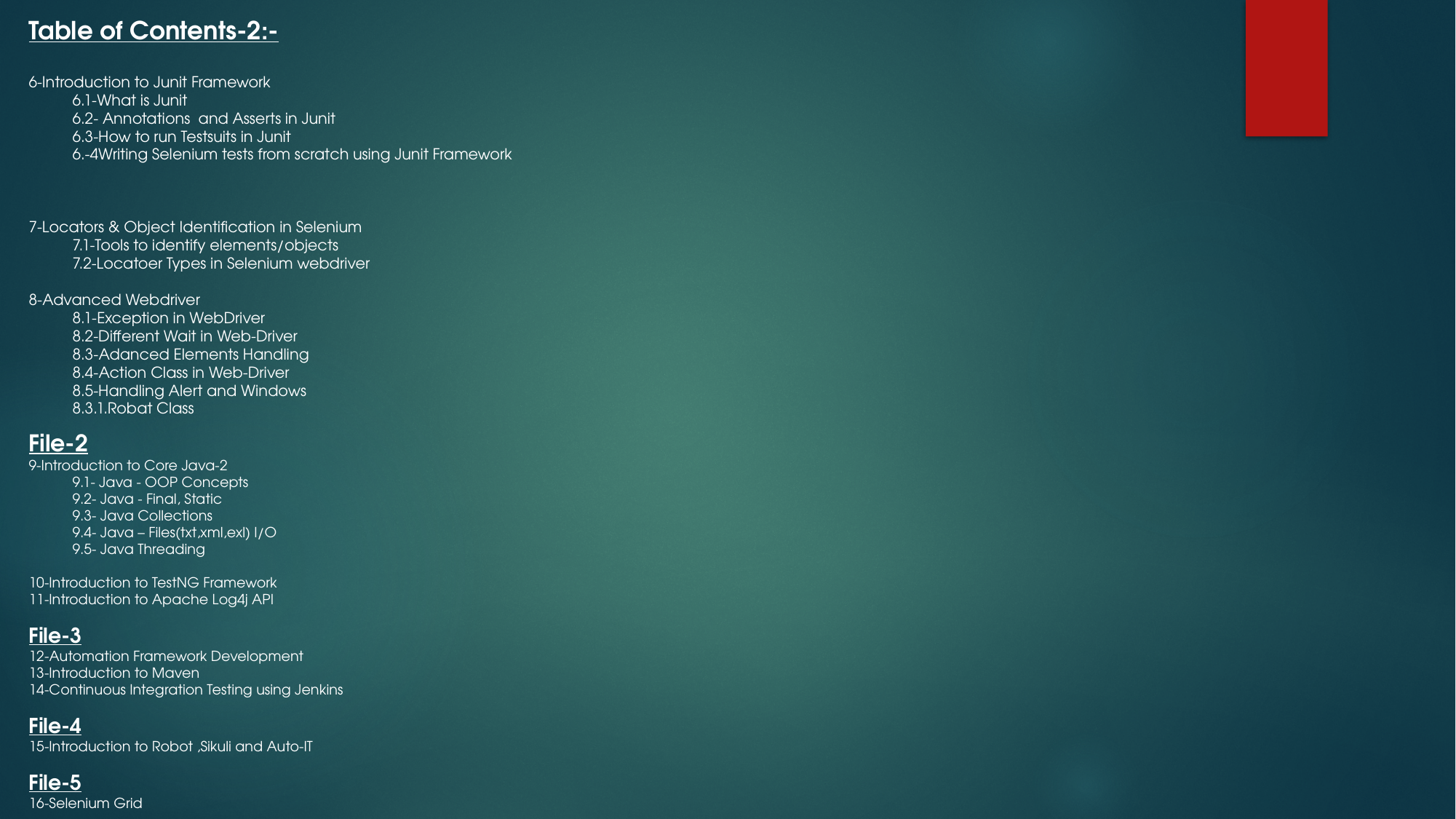

Table of Contents-2:-

6-Introduction to Junit Framework
	6.1-What is Junit
	6.2- Annotations  and Asserts in Junit
	6.3-How to run Testsuits in Junit
	6.-4Writing Selenium tests from scratch using Junit Framework

7-Locators & Object Identification in Selenium
	7.1-Tools to identify elements/objects
	7.2-Locatoer Types in Selenium webdriver

8-Advanced Webdriver
	8.1-Exception in WebDriver
	8.2-Different Wait in Web-Driver
	8.3-Adanced Elements Handling
	8.4-Action Class in Web-Driver
	8.5-Handling Alert and Windows
	8.3.1.Robat Class

File-2
9-Introduction to Core Java-2
	9.1- Java - OOP Concepts
	9.2- Java - Final, Static
	9.3- Java Collections
	9.4- Java – Files(txt,xml,exl) I/O
	9.5- Java Threading

10-Introduction to TestNG Framework
11-Introduction to Apache Log4j API

File-3
12-Automation Framework Development
13-Introduction to Maven
14-Continuous Integration Testing using Jenkins

File-4
15-Introduction to Robot ,Sikuli and Auto-IT

File-5
16-Selenium Grid